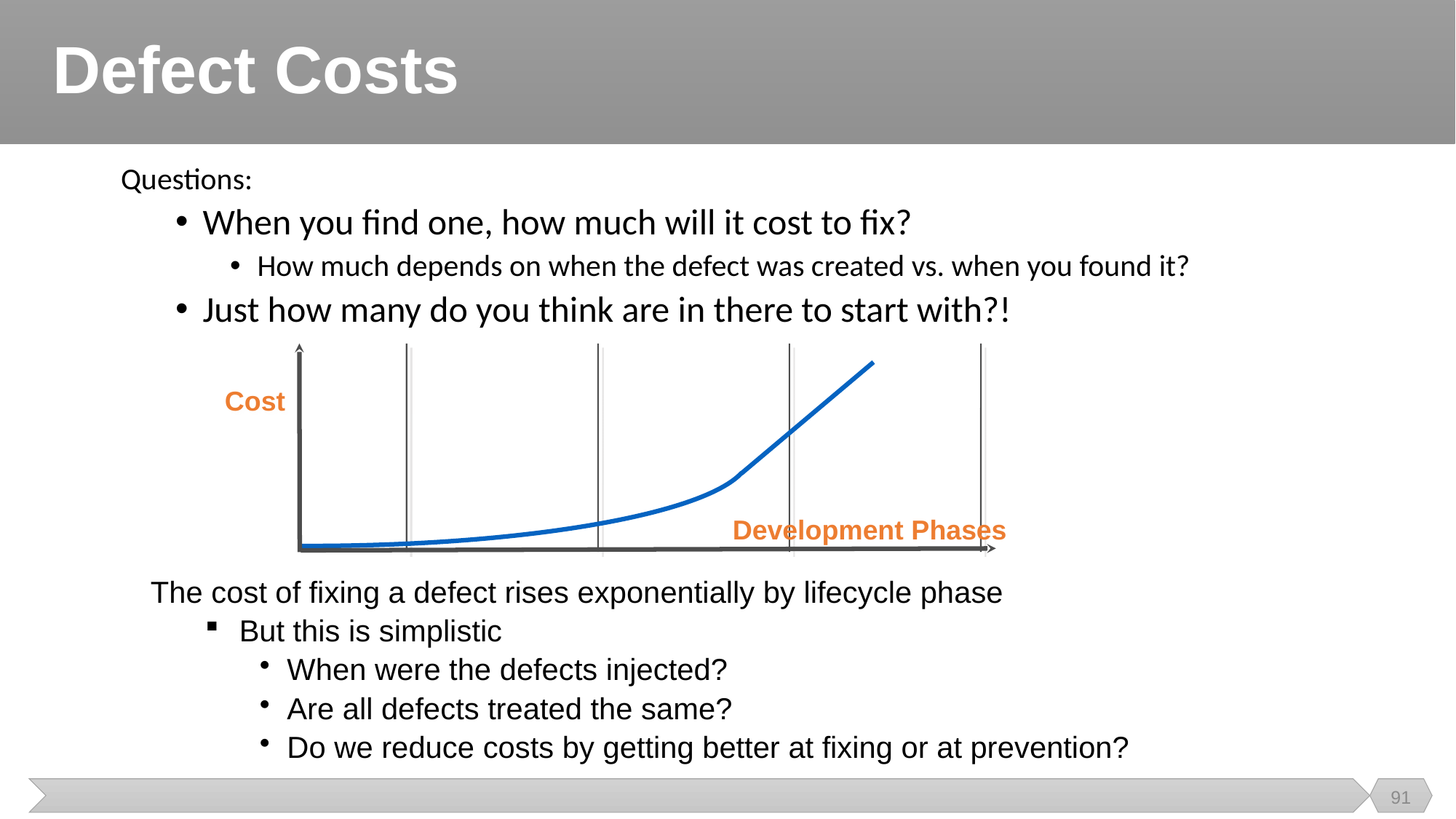

# Defect Costs
Questions:
When you find one, how much will it cost to fix?
How much depends on when the defect was created vs. when you found it?
Just how many do you think are in there to start with?!

Cost
Development Phases

The cost of fixing a defect rises exponentially by lifecycle phase
But this is simplistic
When were the defects injected?
Are all defects treated the same?
Do we reduce costs by getting better at fixing or at prevention?
91